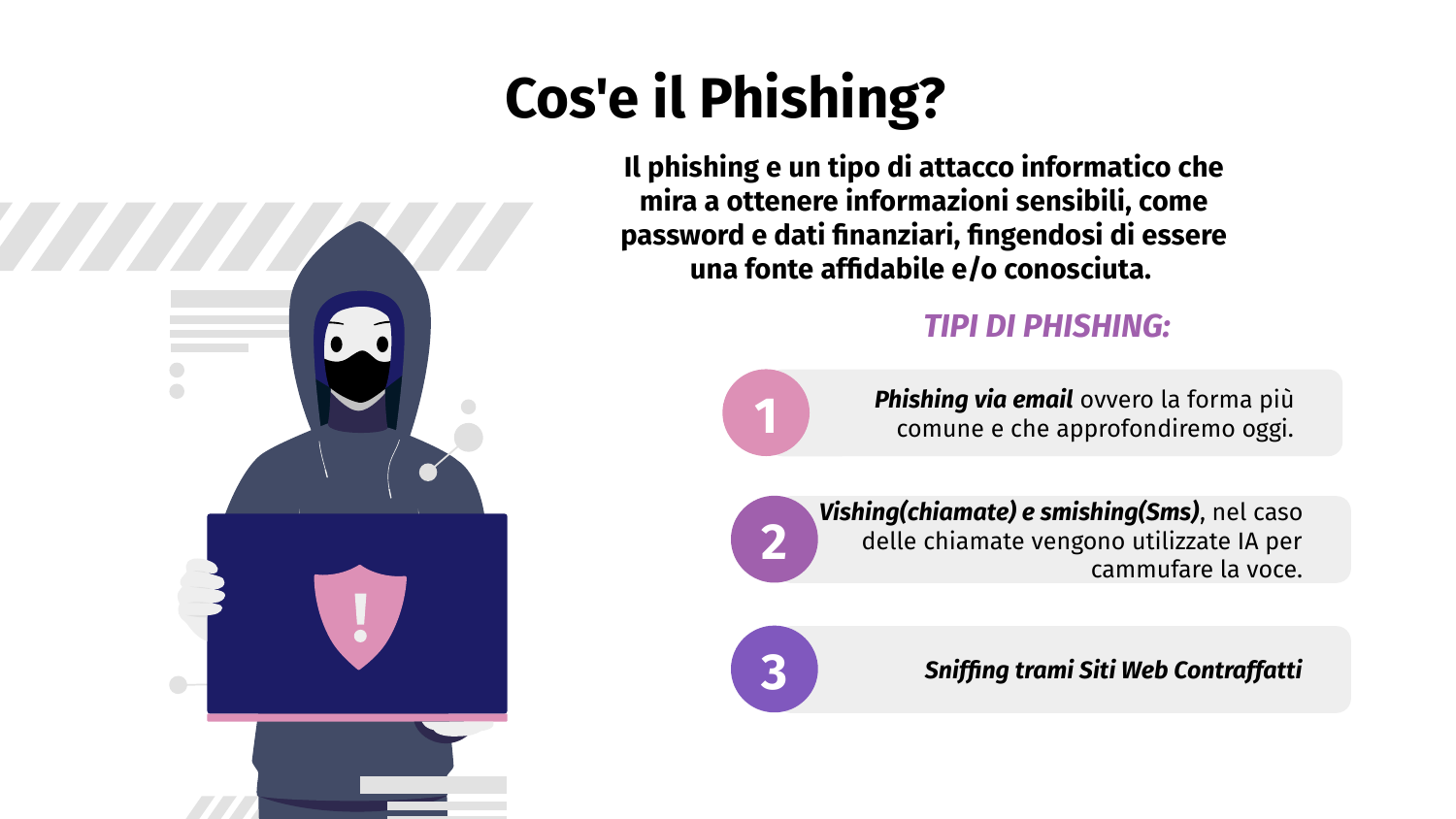

# Cos'e il Phishing?
Il phishing e un tipo di attacco informatico che mira a ottenere informazioni sensibili, come password e dati finanziari, fingendosi di essere una fonte affidabile e/o conosciuta.

TIPI DI PHISHING:
1
Phishing via email ovvero la forma più comune e che approfondiremo oggi.
2
Vishing(chiamate) e smishing(Sms), nel caso delle chiamate vengono utilizzate IA per cammufare la voce.
3
Sniffing trami Siti Web Contraffatti